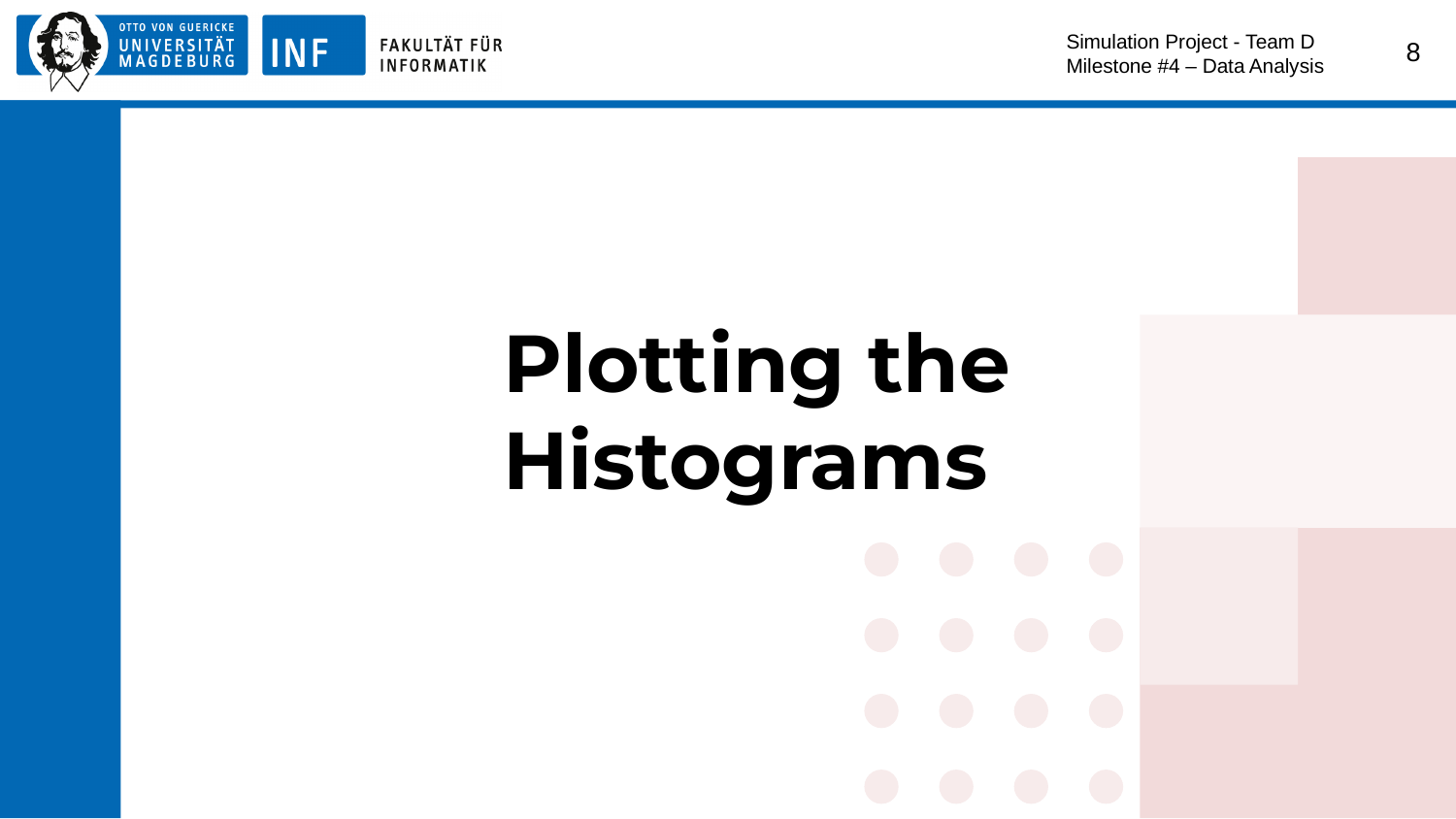

Simulation Project - Team D
Milestone #4 – Data Analysis
8
# Plotting the Histograms